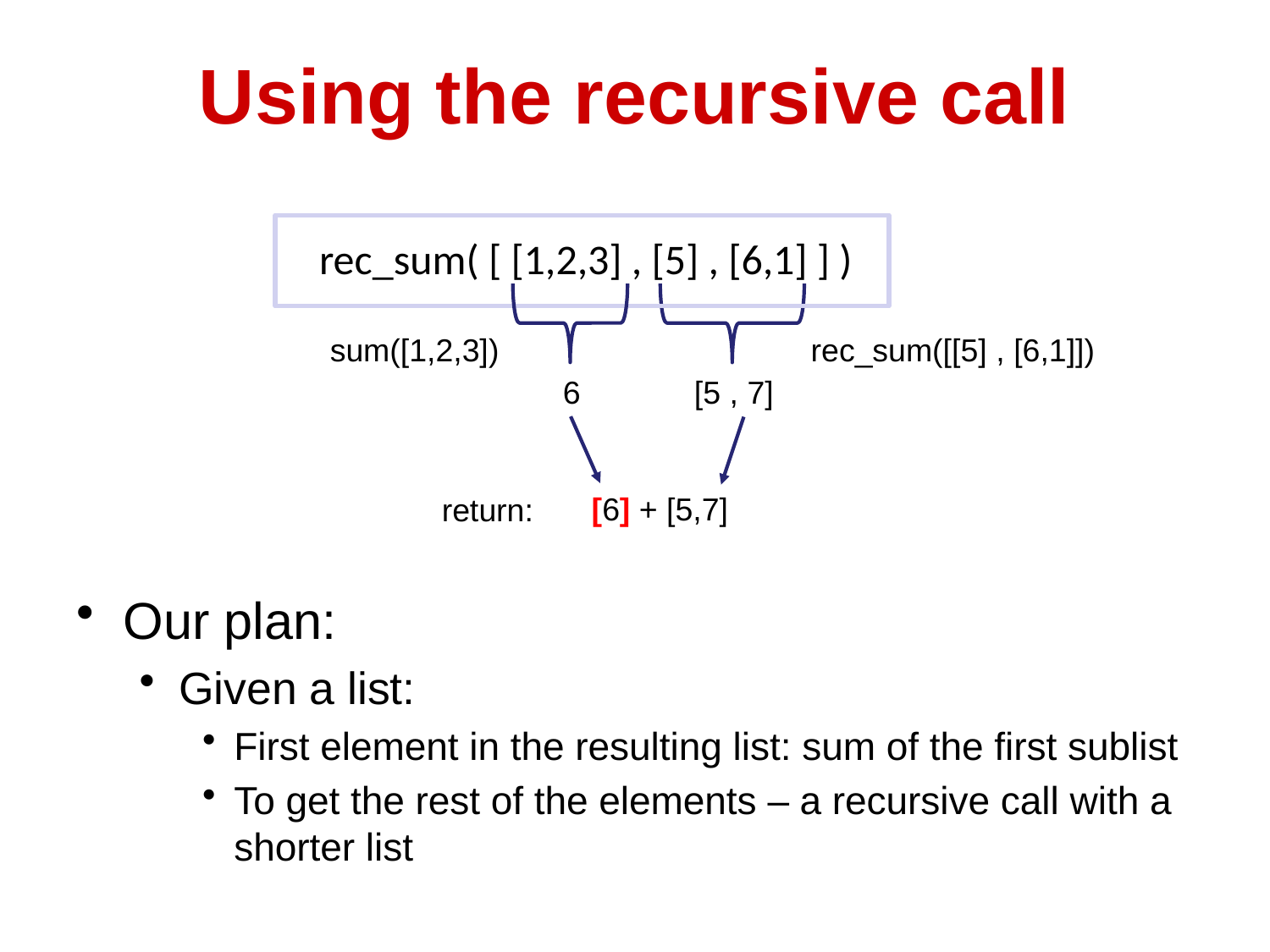

# Using the recursive call

rec_sum( [ [1,2,3] , [5] , [6,1] ] )

rec_sum([[5] , [6,1]])
sum([1,2,3])
6
[5 , 7]
[6] + [5,7]
return:
Our plan:
Given a list:
First element in the resulting list: sum of the first sublist
To get the rest of the elements – a recursive call with a shorter list